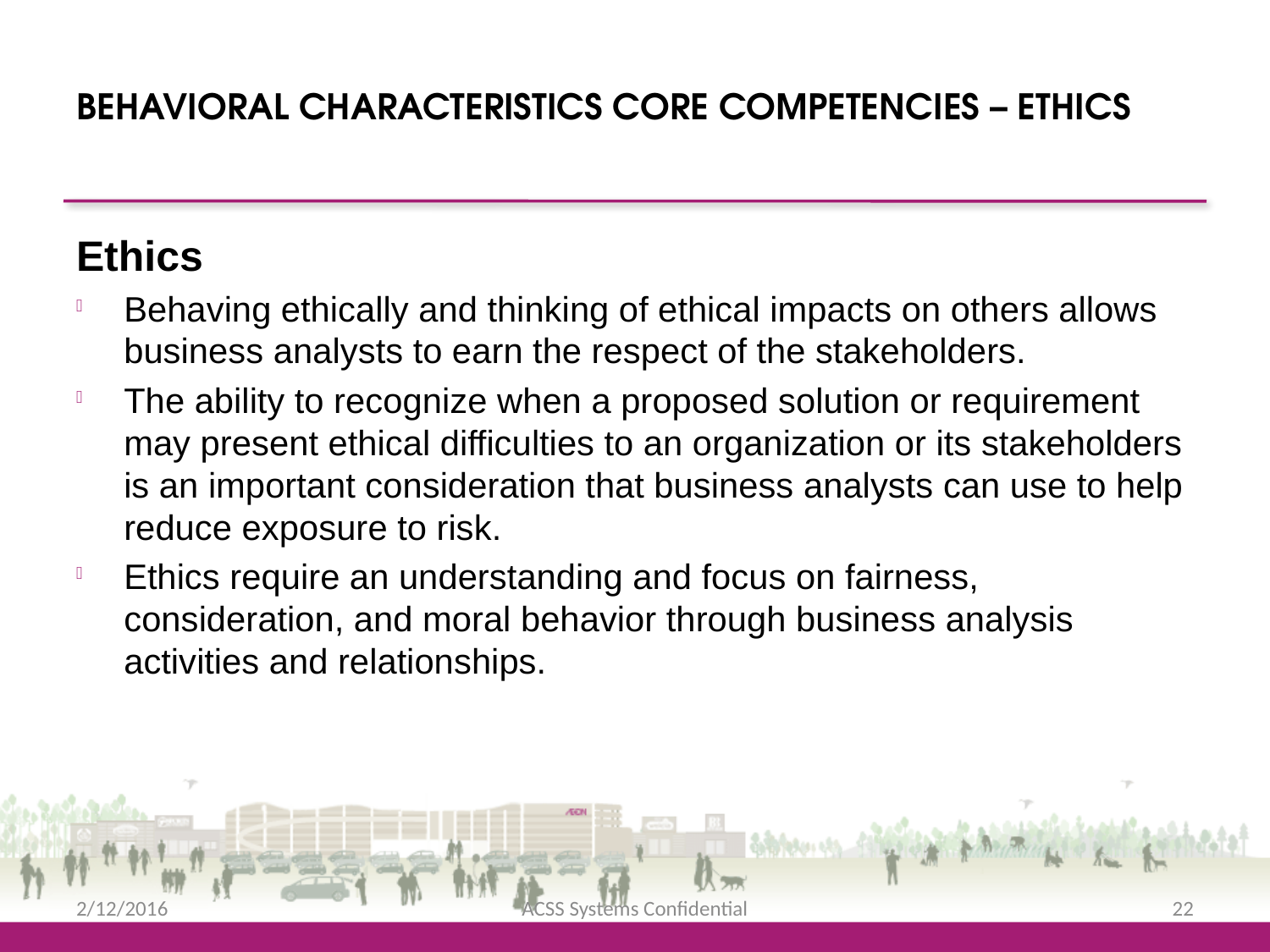

Behavioral characteristics Core Competencies – Ethics
Ethics
Behaving ethically and thinking of ethical impacts on others allows business analysts to earn the respect of the stakeholders.
The ability to recognize when a proposed solution or requirement may present ethical difficulties to an organization or its stakeholders is an important consideration that business analysts can use to help reduce exposure to risk.
Ethics require an understanding and focus on fairness, consideration, and moral behavior through business analysis activities and relationships.
2/12/2016
ACSS Systems Confidential
22